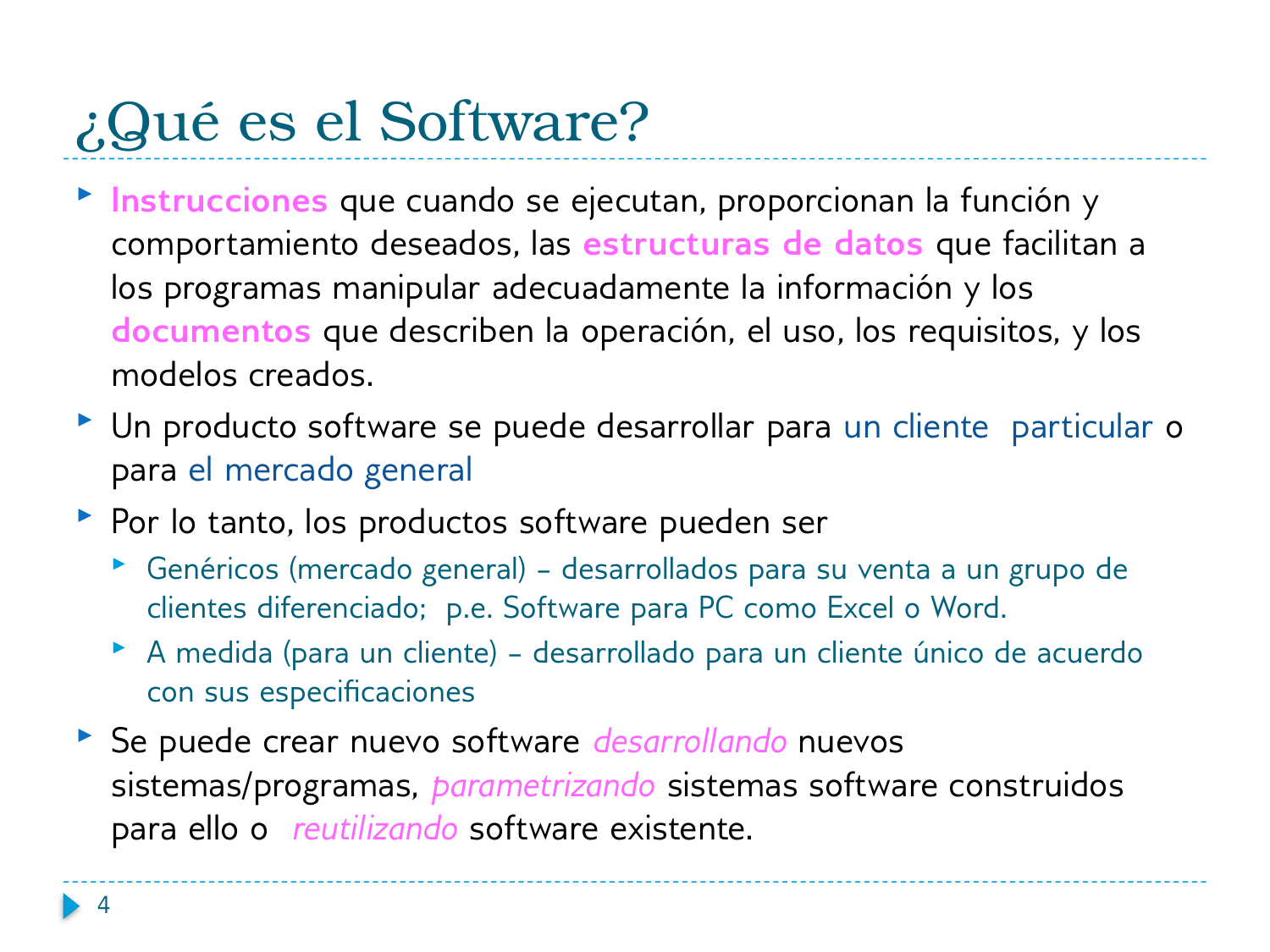

# ¿Qué es el Software?
Instrucciones que cuando se ejecutan, proporcionan la función y comportamiento deseados, las estructuras de datos que facilitan a los programas manipular adecuadamente la información y los documentos que describen la operación, el uso, los requisitos, y los modelos creados.
Un producto software se puede desarrollar para un cliente  particular o para el mercado general
Por lo tanto, los productos software pueden ser
Genéricos (mercado general) – desarrollados para su venta a un grupo de clientes diferenciado;  p.e. Software para PC como Excel o Word.
A medida (para un cliente) – desarrollado para un cliente único de acuerdo con sus especificaciones
Se puede crear nuevo software desarrollando nuevos sistemas/programas, parametrizando sistemas software construidos para ello o  reutilizando software existente.

4